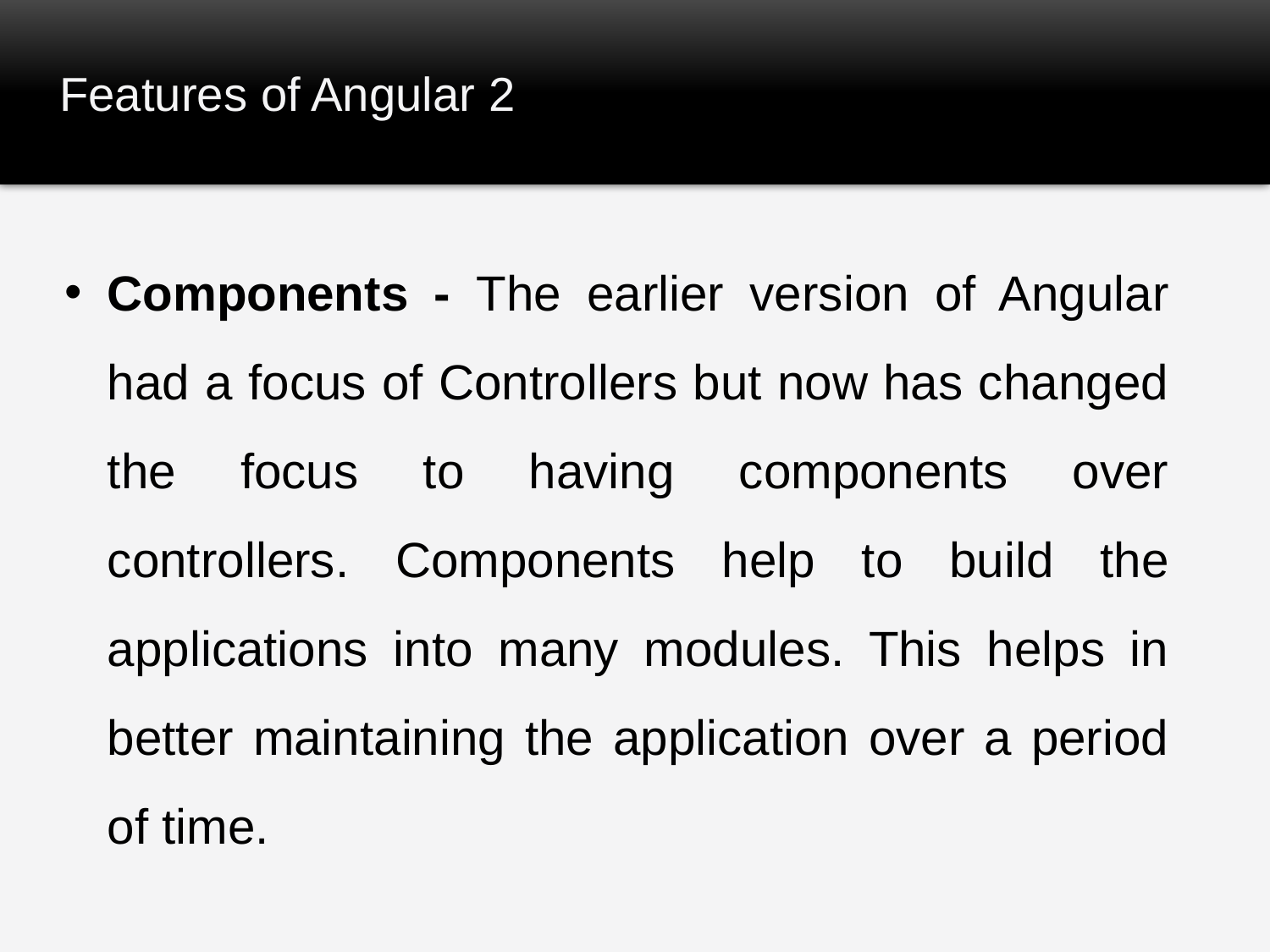

# Features of Angular 2
Components - The earlier version of Angular had a focus of Controllers but now has changed the focus to having components over controllers. Components help to build the applications into many modules. This helps in better maintaining the application over a period of time.